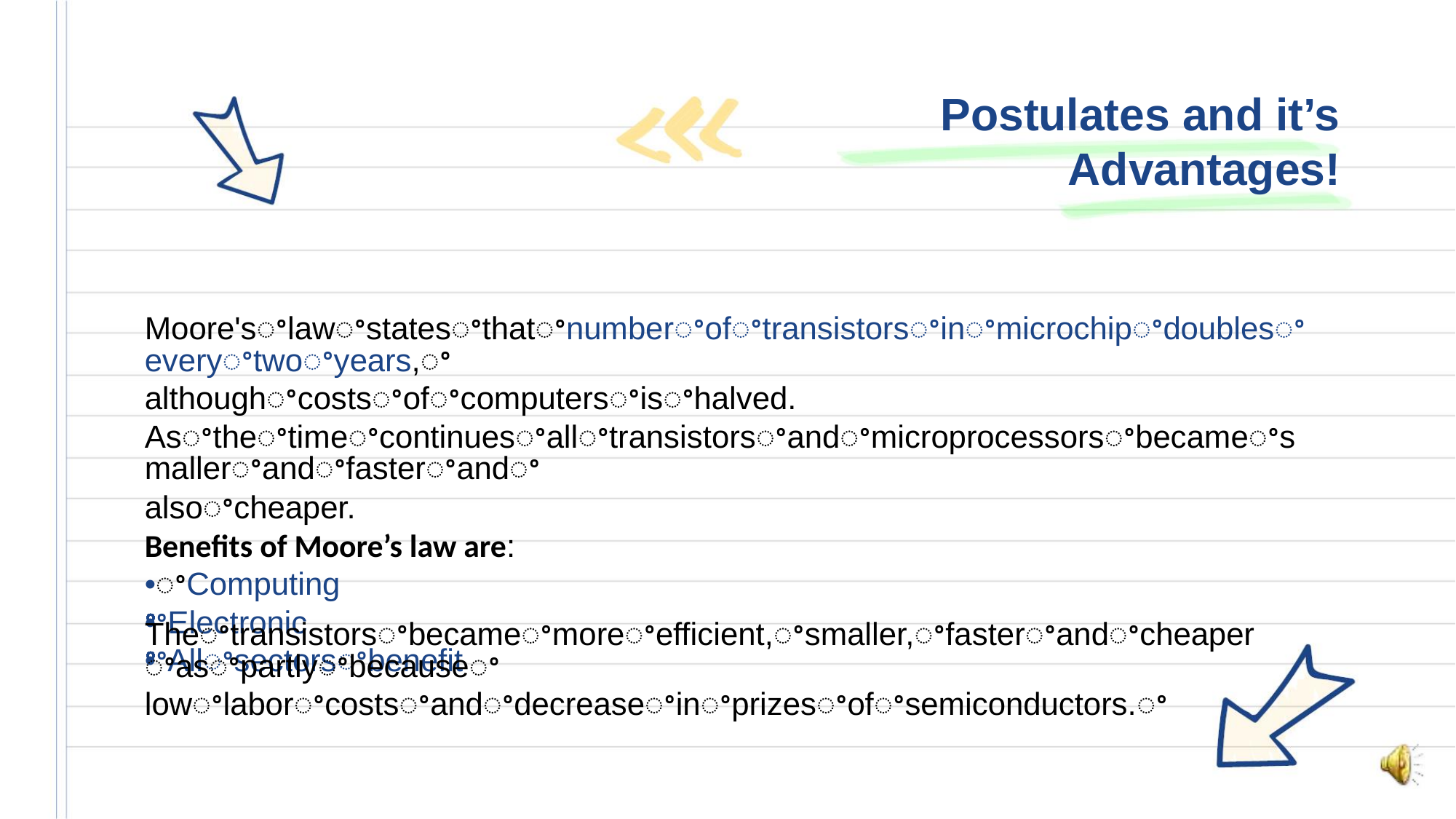

Postulates and it’s
Advantages!
Moore'sꢀlawꢀstatesꢀthatꢀnumberꢀofꢀtransistorsꢀinꢀmicrochipꢀdoublesꢀeveryꢀtwoꢀyears,ꢀ
althoughꢀcostsꢀofꢀcomputersꢀisꢀhalved.
Asꢀtheꢀtimeꢀcontinuesꢀallꢀtransistorsꢀandꢀmicroprocessorsꢀbecameꢀsmallerꢀandꢀfasterꢀandꢀ
alsoꢀcheaper.
Benefits of Moore’s law are:
•ꢀComputing
•ꢀElectronic
•ꢀAllꢀsectorsꢀbenefit
Theꢀtransistorsꢀbecameꢀmoreꢀefficient,ꢀsmaller,ꢀfasterꢀandꢀcheaperꢀasꢀpartlyꢀbecauseꢀ
lowꢀlaborꢀcostsꢀandꢀdecreaseꢀinꢀprizesꢀofꢀsemiconductors.ꢀ